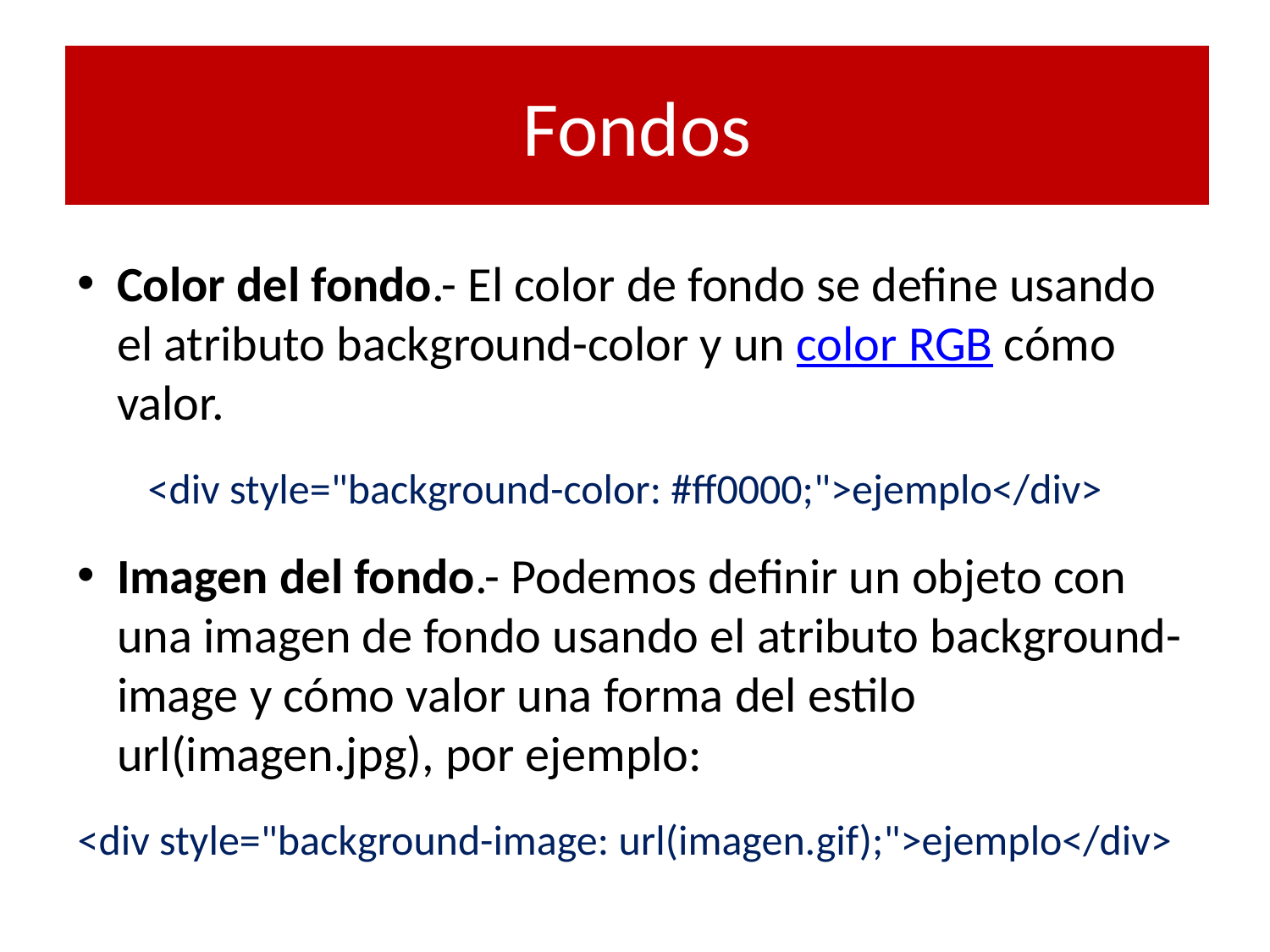

# Fondos
Color del fondo.- El color de fondo se define usando el atributo background-color y un color RGB cómo valor.
<div style="background-color: #ff0000;">ejemplo</div>
Imagen del fondo.- Podemos definir un objeto con una imagen de fondo usando el atributo background-image y cómo valor una forma del estilo url(imagen.jpg), por ejemplo:
<div style="background-image: url(imagen.gif);">ejemplo</div>